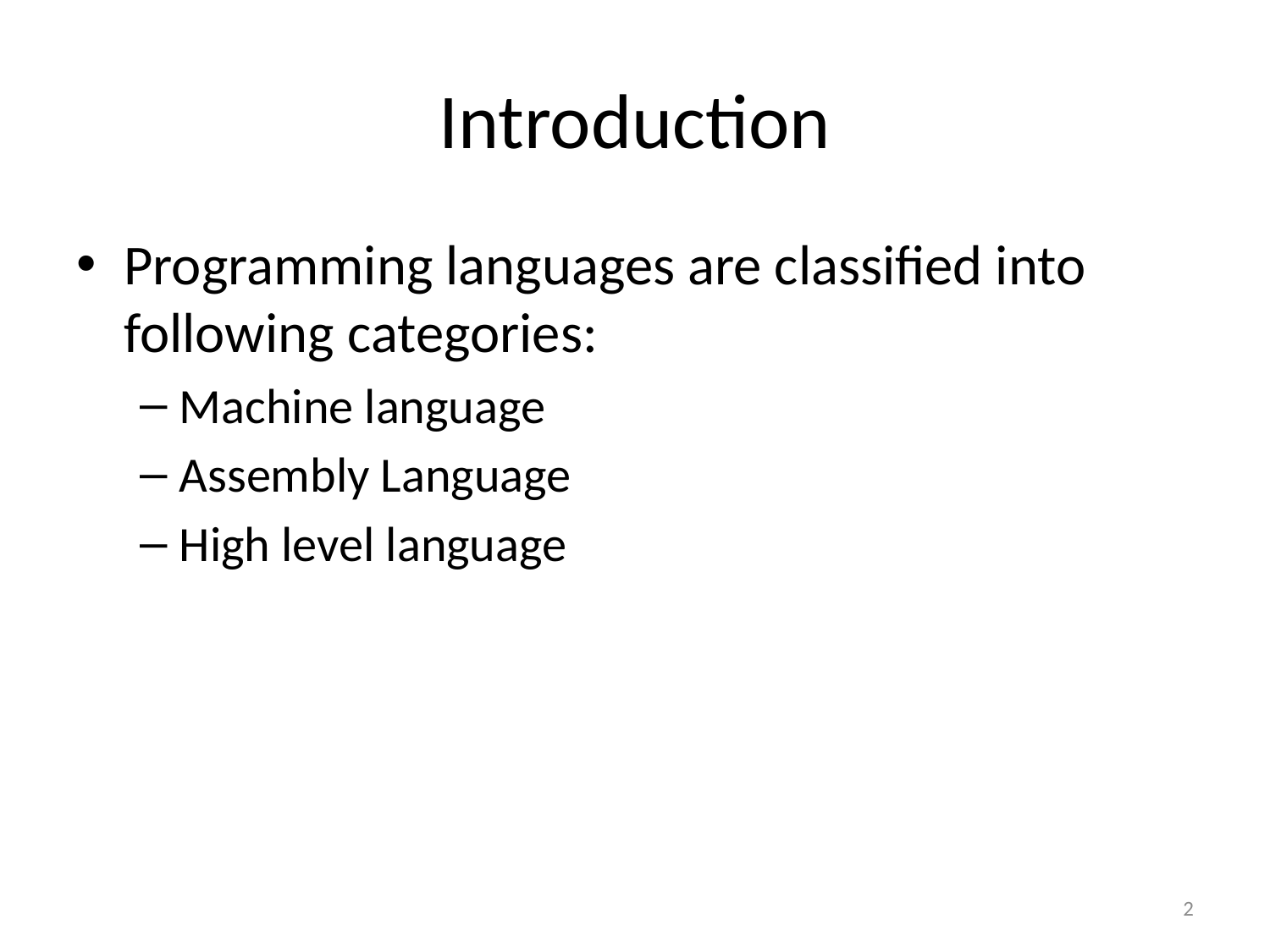

# Introduction
Programming languages are classified into following categories:
Machine language
Assembly Language
High level language
2